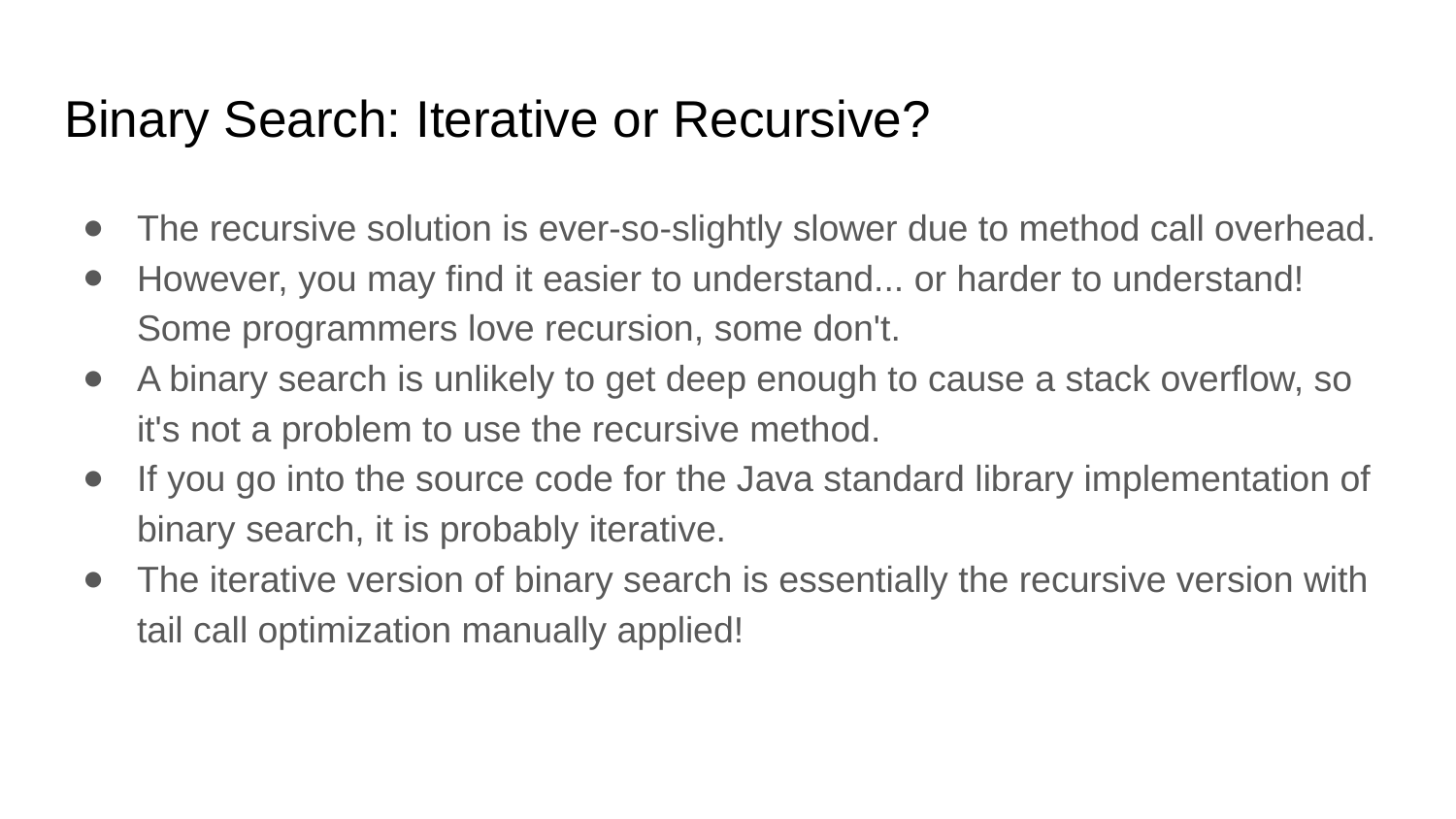

# Binary Search: Iterative or Recursive?
The recursive solution is ever-so-slightly slower due to method call overhead.
However, you may find it easier to understand... or harder to understand! Some programmers love recursion, some don't.
A binary search is unlikely to get deep enough to cause a stack overflow, so it's not a problem to use the recursive method.
If you go into the source code for the Java standard library implementation of binary search, it is probably iterative.
The iterative version of binary search is essentially the recursive version with tail call optimization manually applied!